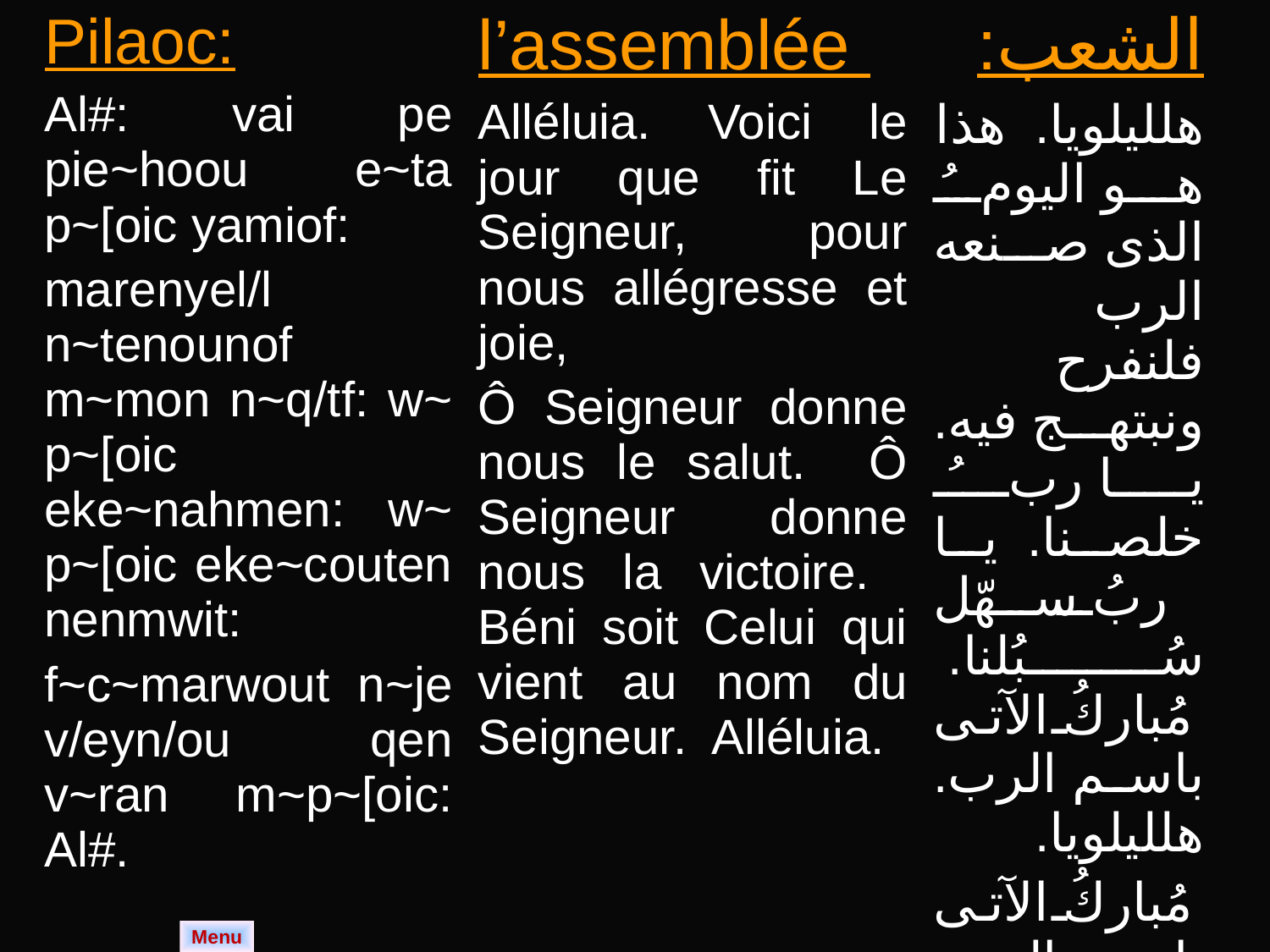

| Pilaoc: Al#: vai pe pie~hoou e~ta p~[oic yamiof: marenyel/l n~tenounof m~mon n~q/tf: w~ p~[oic eke~nahmen: w~ p~[oic eke~couten nenmwit: f~c~marwout n~je v/eyn/ou qen v~ran m~p~[oic: Al#. | l’assemblée  Alléluia. Voici le jour que fit Le Seigneur, pour nous allégresse et joie, Ô Seigneur donne nous le salut. Ô Seigneur donne nous la victoire. Béni soit Celui qui vient au nom du Seigneur. Alléluia. | الشعب: هلليلويا. هذا هو اليومُ الذى صنعه الرب فلنفرح ونبتهج فيه. يا ربُ خلصنا. يا ربُ سهّل سُبُلنا. مُباركُ الآتى باسم الرب. هلليلويا. مُباركُ الآتى باسم الرب. هلليلويا. |
| --- | --- | --- |
Menu